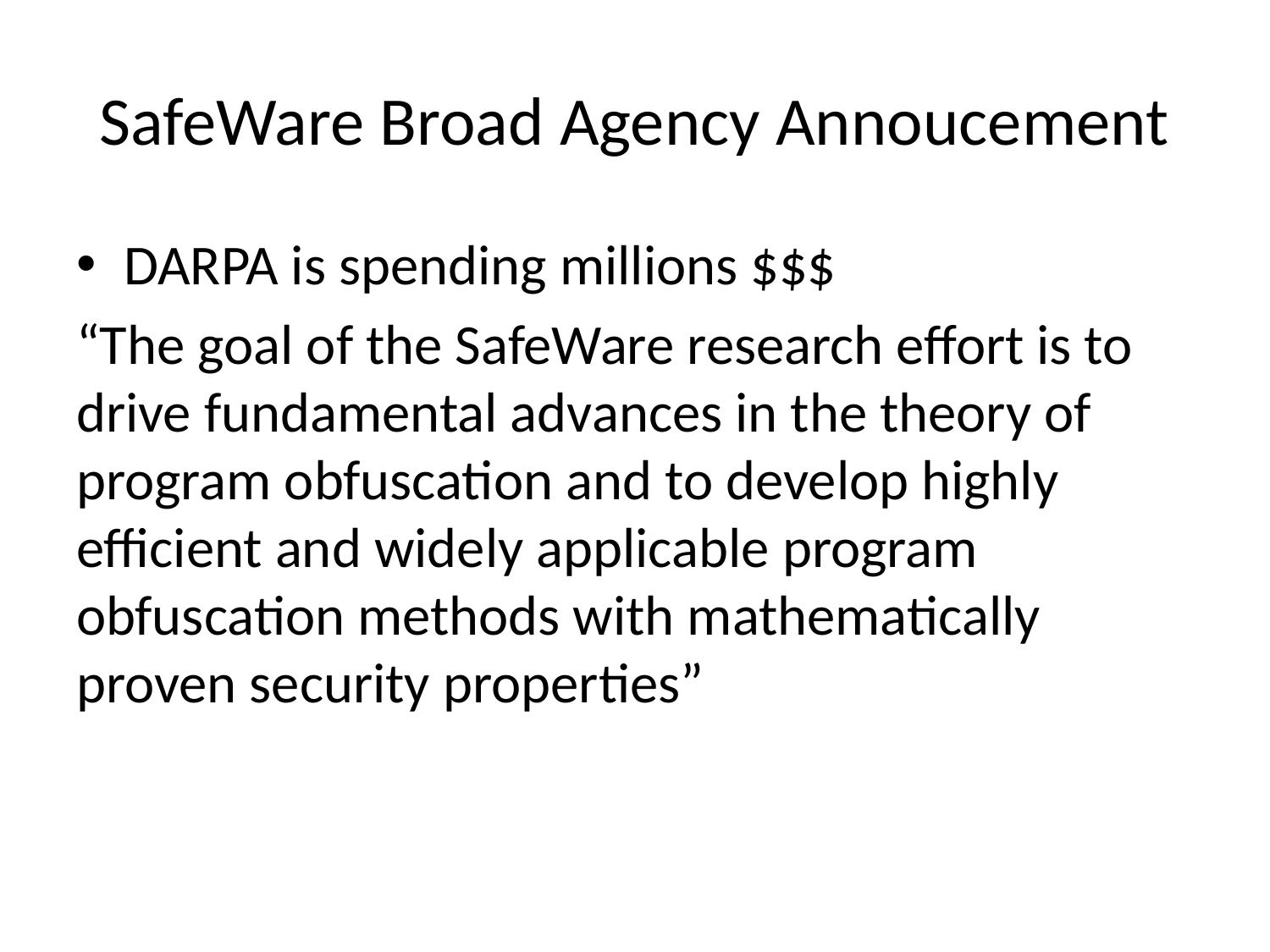

# SafeWare Broad Agency Annoucement
DARPA is spending millions $$$
“The goal of the SafeWare research effort is to drive fundamental advances in the theory of program obfuscation and to develop highly efficient and widely applicable program obfuscation methods with mathematically proven security properties”